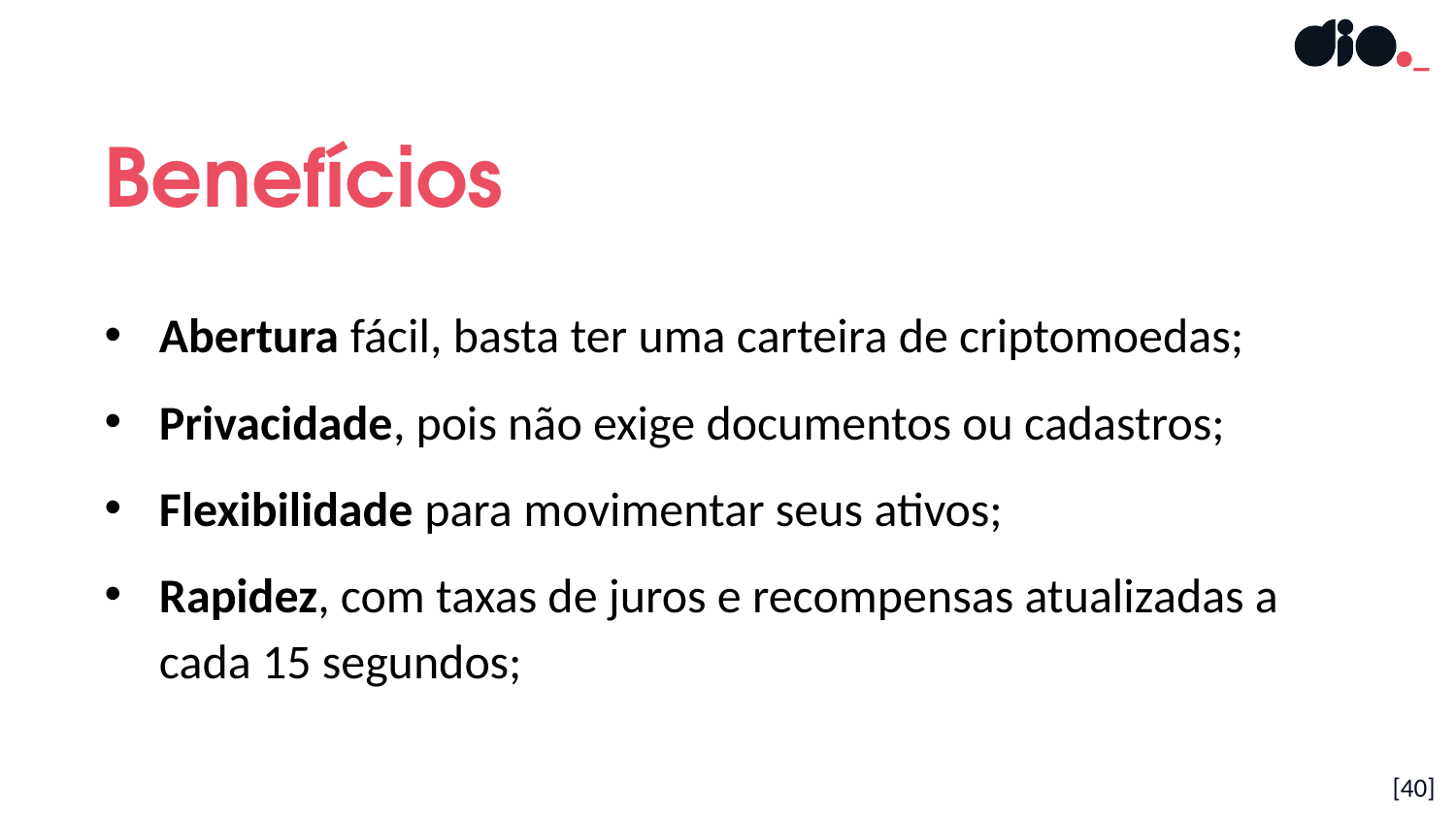

Benefícios
Abertura fácil, basta ter uma carteira de criptomoedas;
Privacidade, pois não exige documentos ou cadastros;
Flexibilidade para movimentar seus ativos;
Rapidez, com taxas de juros e recompensas atualizadas a cada 15 segundos;
[40]